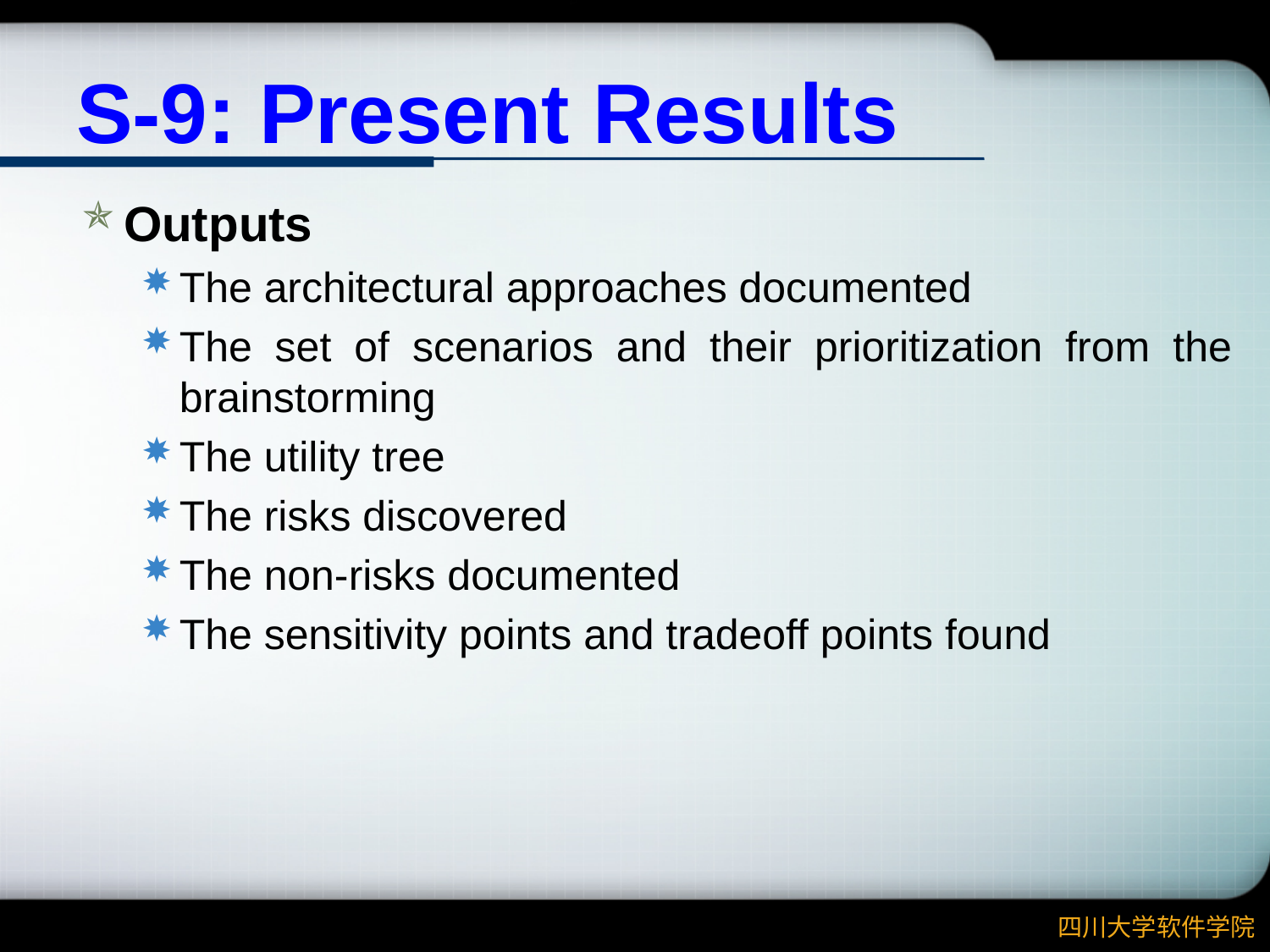

# S-9: Present Results
Outputs
The architectural approaches documented
The set of scenarios and their prioritization from the brainstorming
The utility tree
The risks discovered
The non-risks documented
The sensitivity points and tradeoff points found